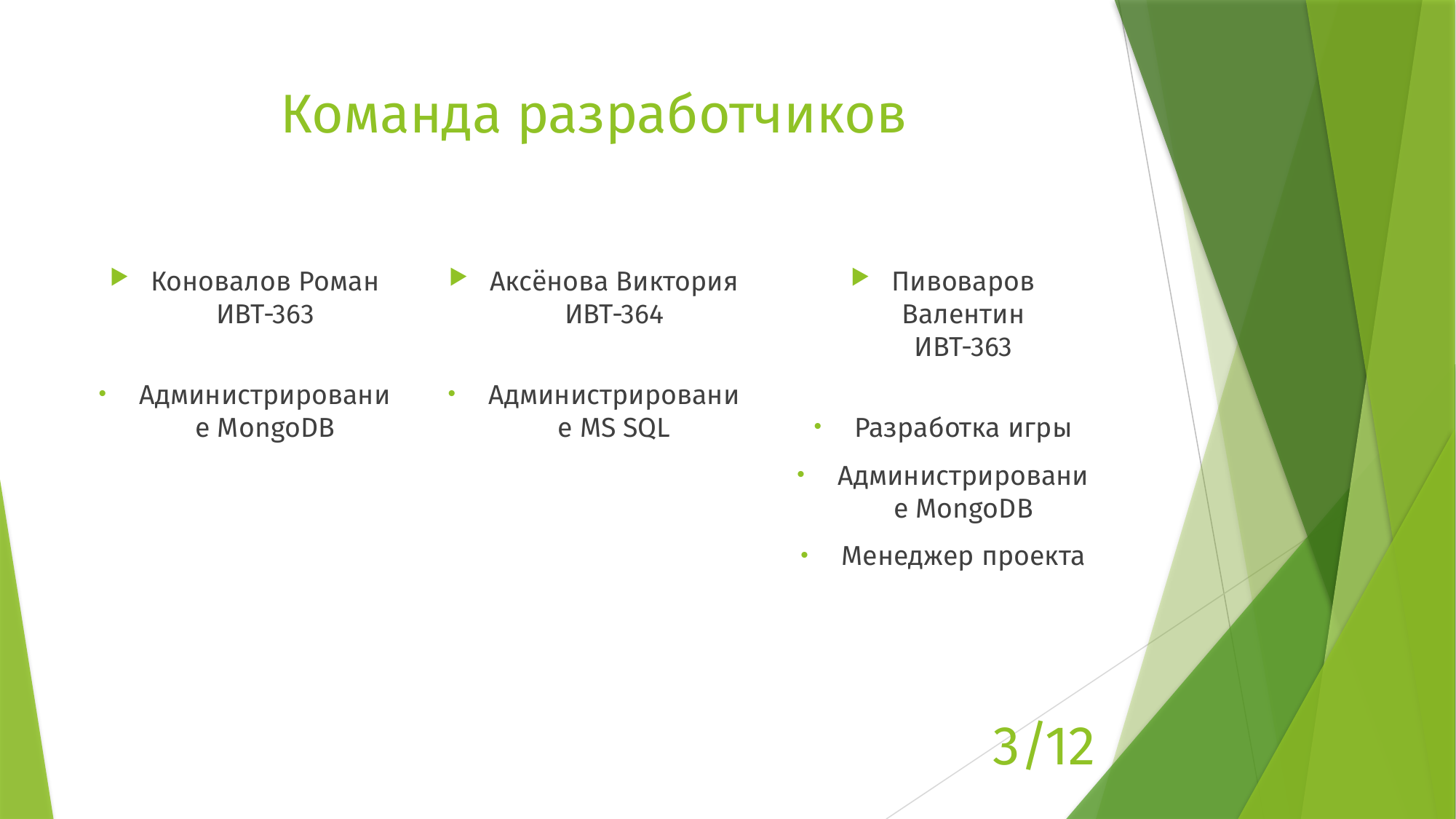

# Команда разработчиков
Коновалов Роман
ИВТ-363
Администрирование MongoDB
Пивоваров Валентин
ИВТ-363
Разработка игры
Администрирование MongoDB
Менеджер проекта
Аксёнова Виктория
ИВТ-364
Администрирование MS SQL
3/12